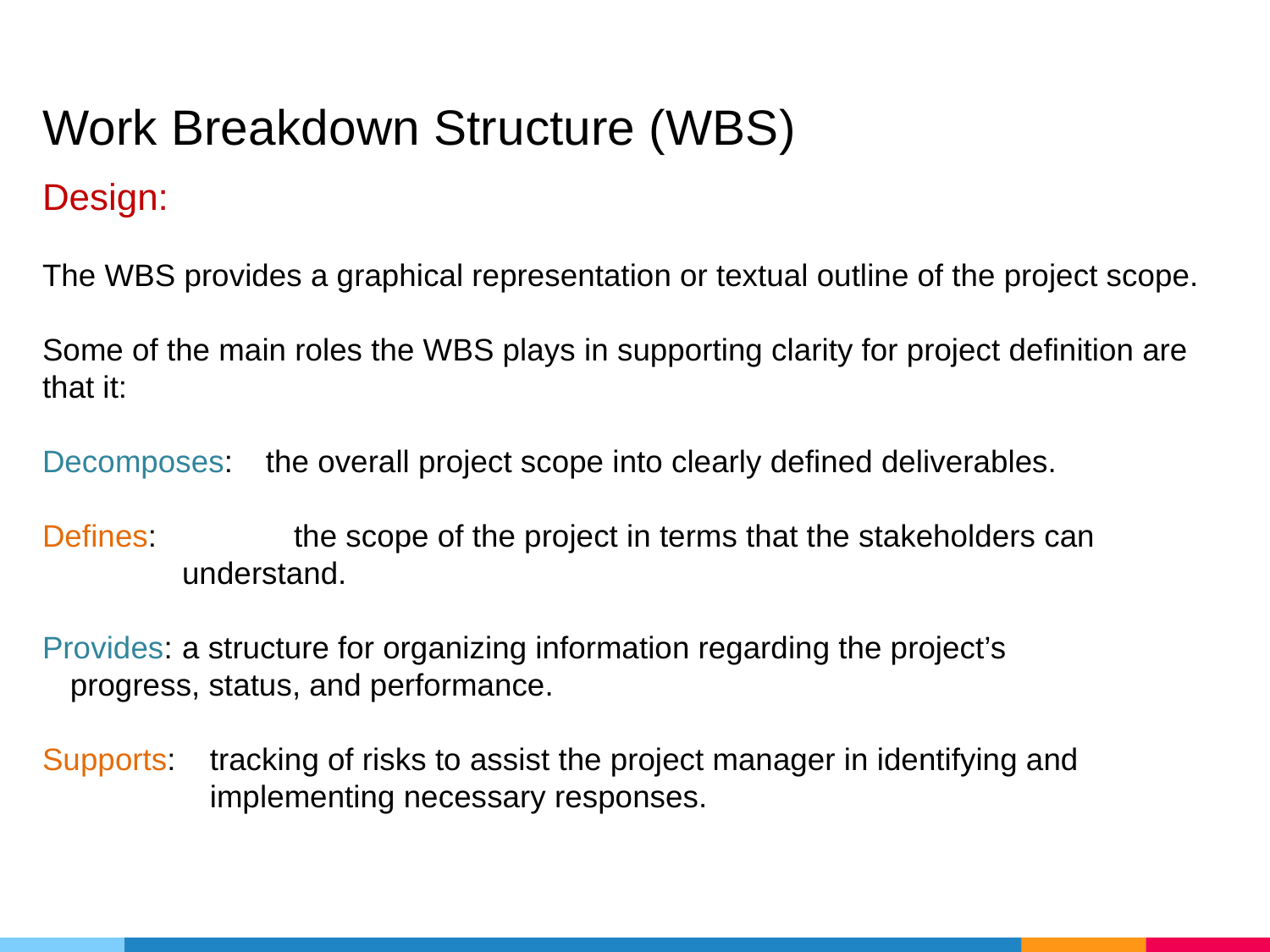

Work Breakdown Structure (WBS)

Design:

The WBS provides a graphical representation or textual outline of the project scope.

Some of the main roles the WBS plays in supporting clarity for project definition are that it:

Decomposes:  	the overall project scope into clearly defined deliverables.

Defines: 	           	the scope of the project in terms that the stakeholders can
	           	understand.

Provides: 	a structure for organizing information regarding the project’s
		progress, status, and performance.

Supports: 	tracking of risks to assist the project manager in identifying and
                  	implementing necessary responses.